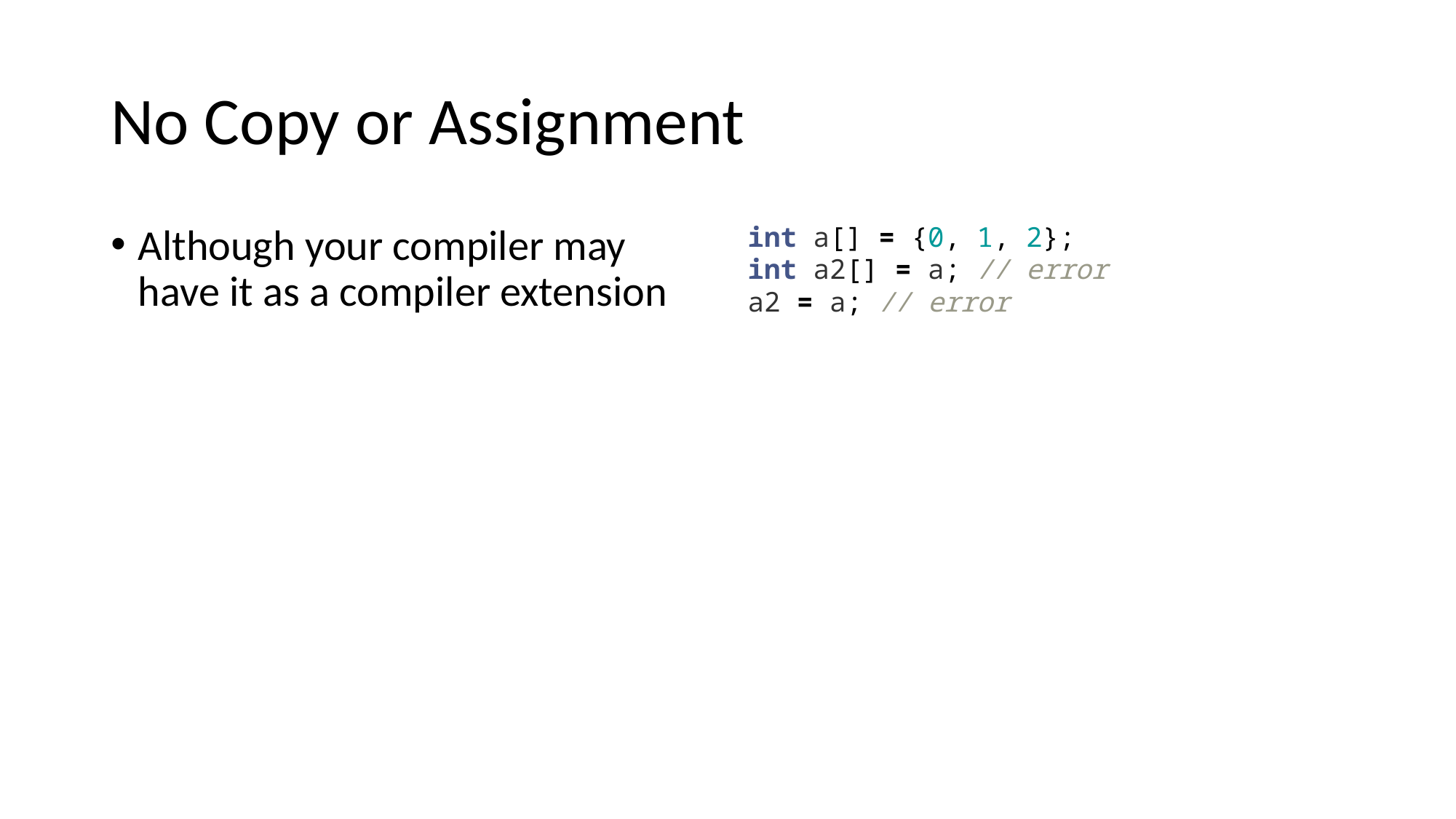

# No Copy or Assignment
Although your compiler may have it as a compiler extension
int a[] = {0, 1, 2};
int a2[] = a; // error
a2 = a; // error